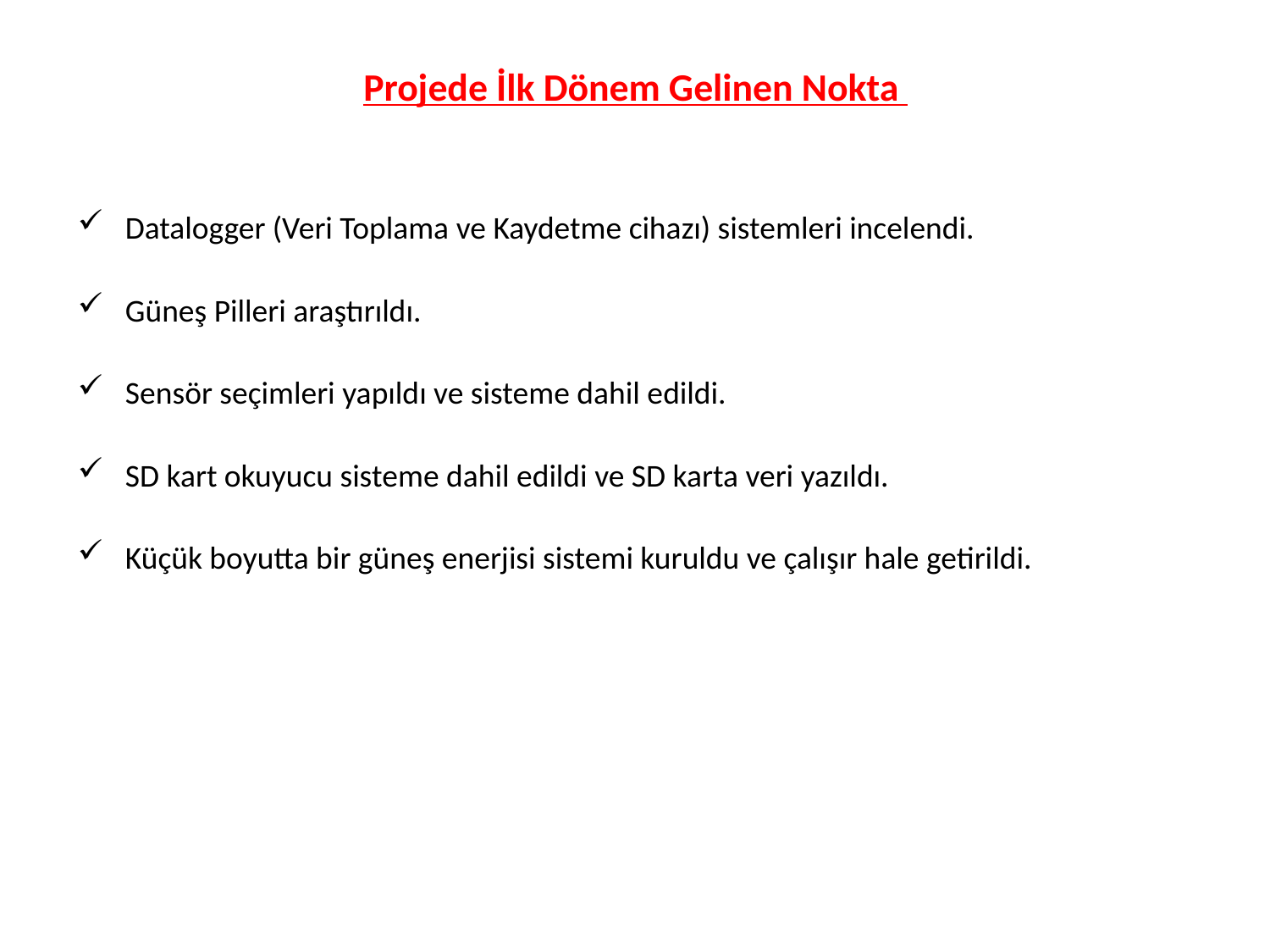

Projede İlk Dönem Gelinen Nokta

Datalogger (Veri Toplama ve Kaydetme cihazı) sistemleri incelendi.
Güneş Pilleri araştırıldı.
Sensör seçimleri yapıldı ve sisteme dahil edildi.
SD kart okuyucu sisteme dahil edildi ve SD karta veri yazıldı.
Küçük boyutta bir güneş enerjisi sistemi kuruldu ve çalışır hale getirildi.